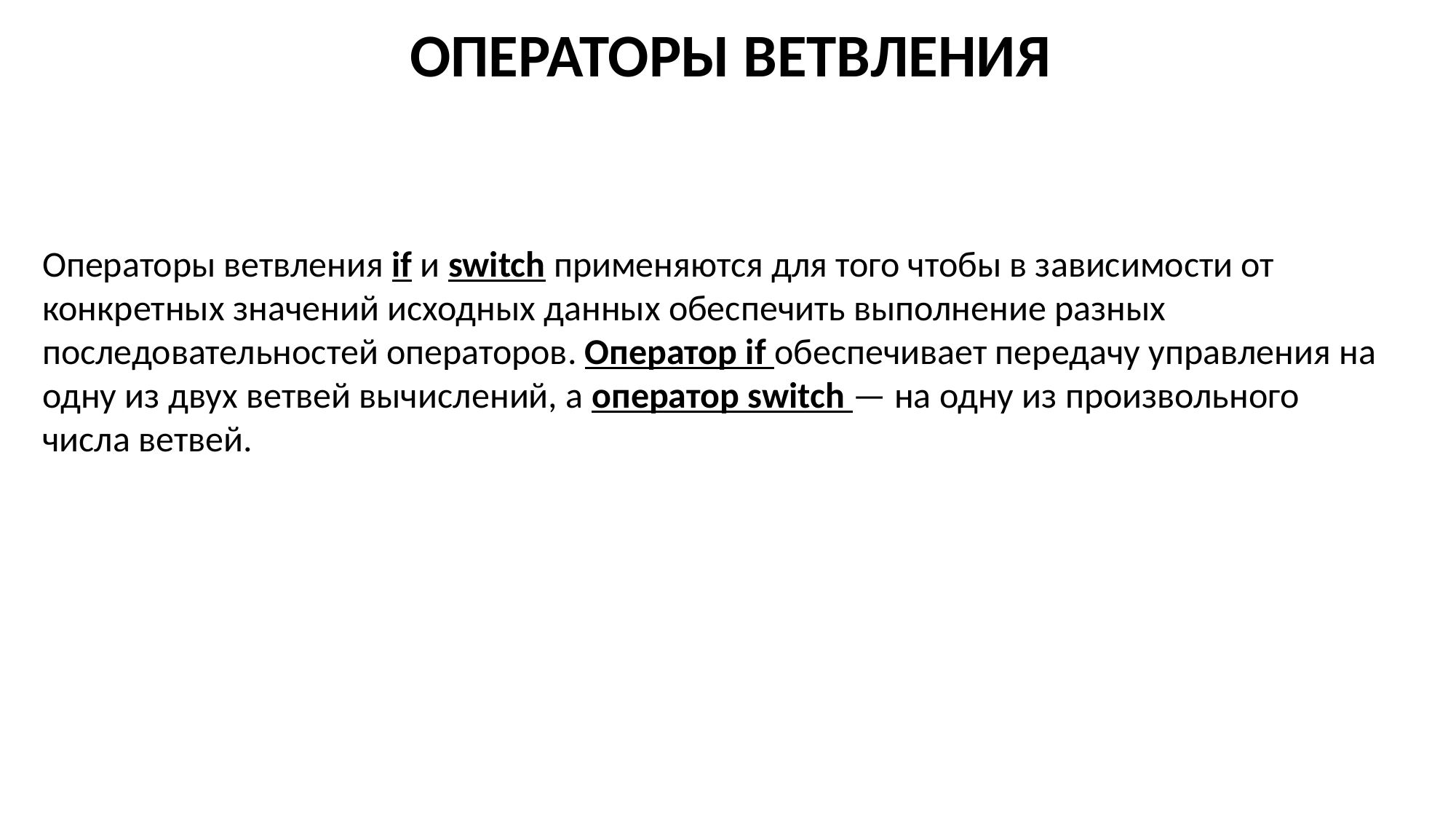

ОПЕРАТОРЫ ВЕТВЛЕНИЯ
Операторы ветвления if и switch применяются для того чтобы в зависимости от конкретных значений исходных данных обеспечить выполнение разных последовательностей операторов. Оператор if обеспечивает передачу управления на одну из двух ветвей вычислений, а оператор switch — на одну из произвольного числа ветвей.